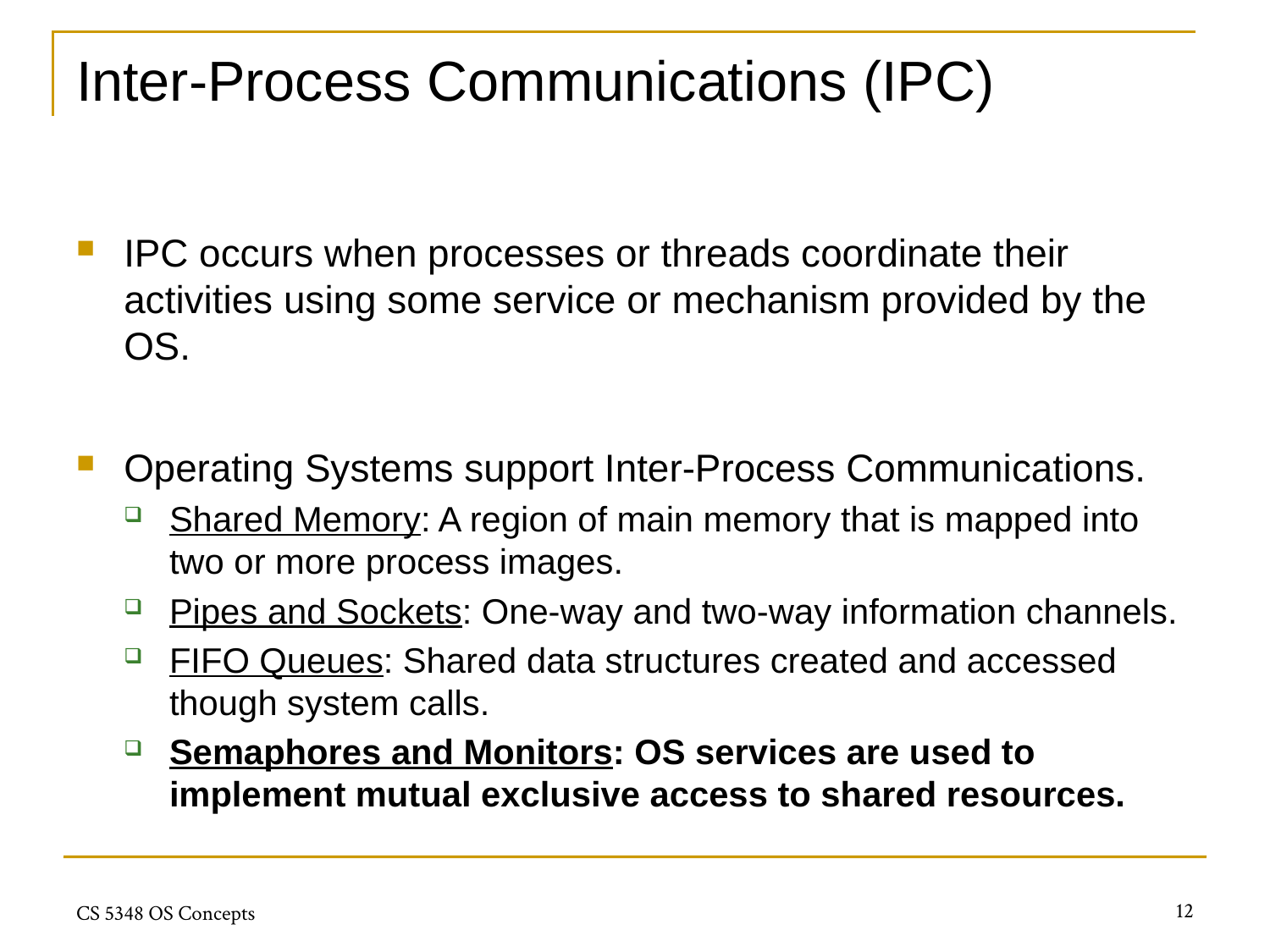

# Inter-Process Communications (IPC)
IPC occurs when processes or threads coordinate their activities using some service or mechanism provided by the OS.

Operating Systems support Inter-Process Communications.
Shared Memory: A region of main memory that is mapped into two or more process images.
Pipes and Sockets: One-way and two-way information channels.
FIFO Queues: Shared data structures created and accessed though system calls.
Semaphores and Monitors: OS services are used to implement mutual exclusive access to shared resources.
12
CS 5348 OS Concepts